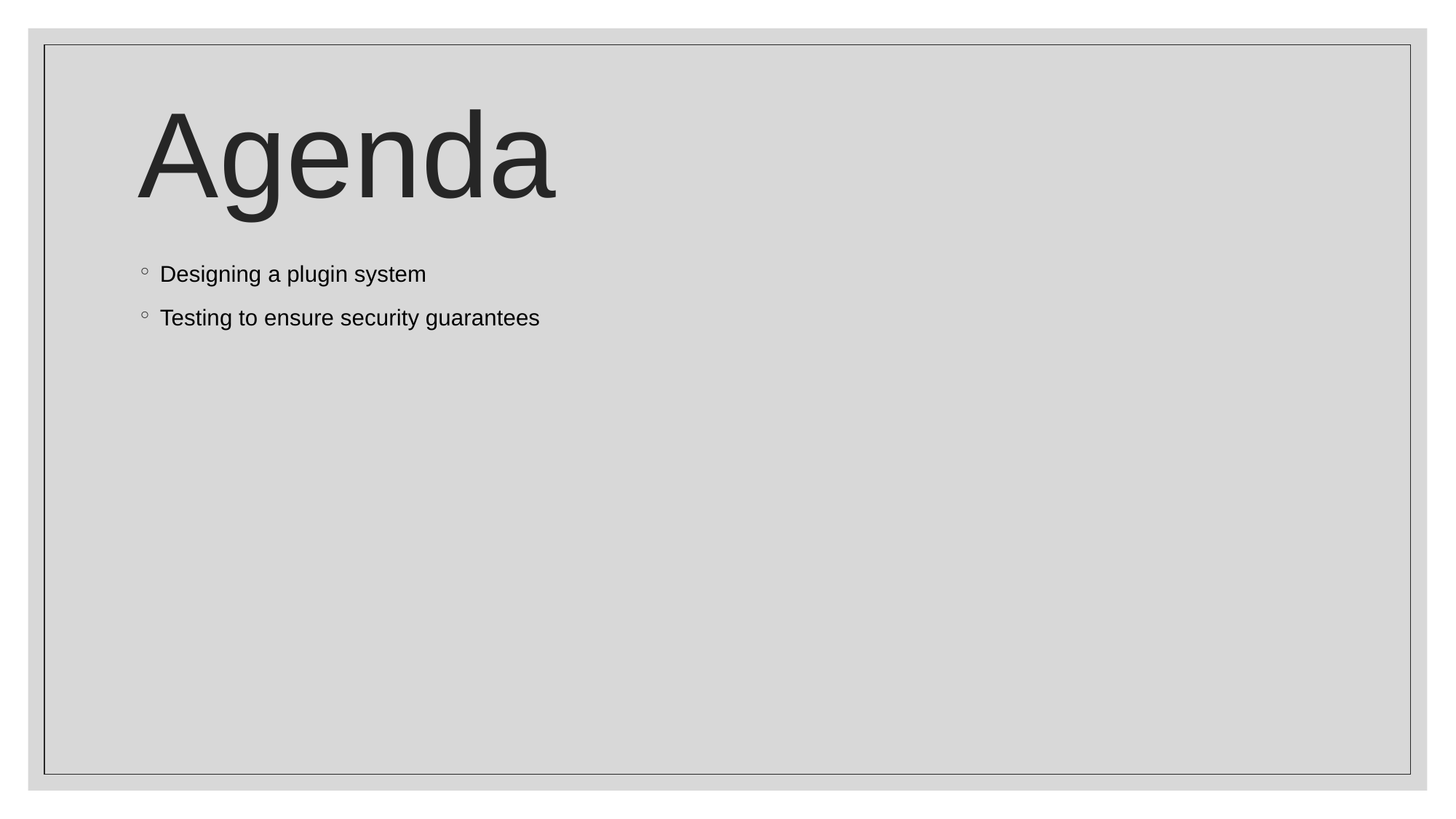

# Agenda
Designing a plugin system
Testing to ensure security guarantees